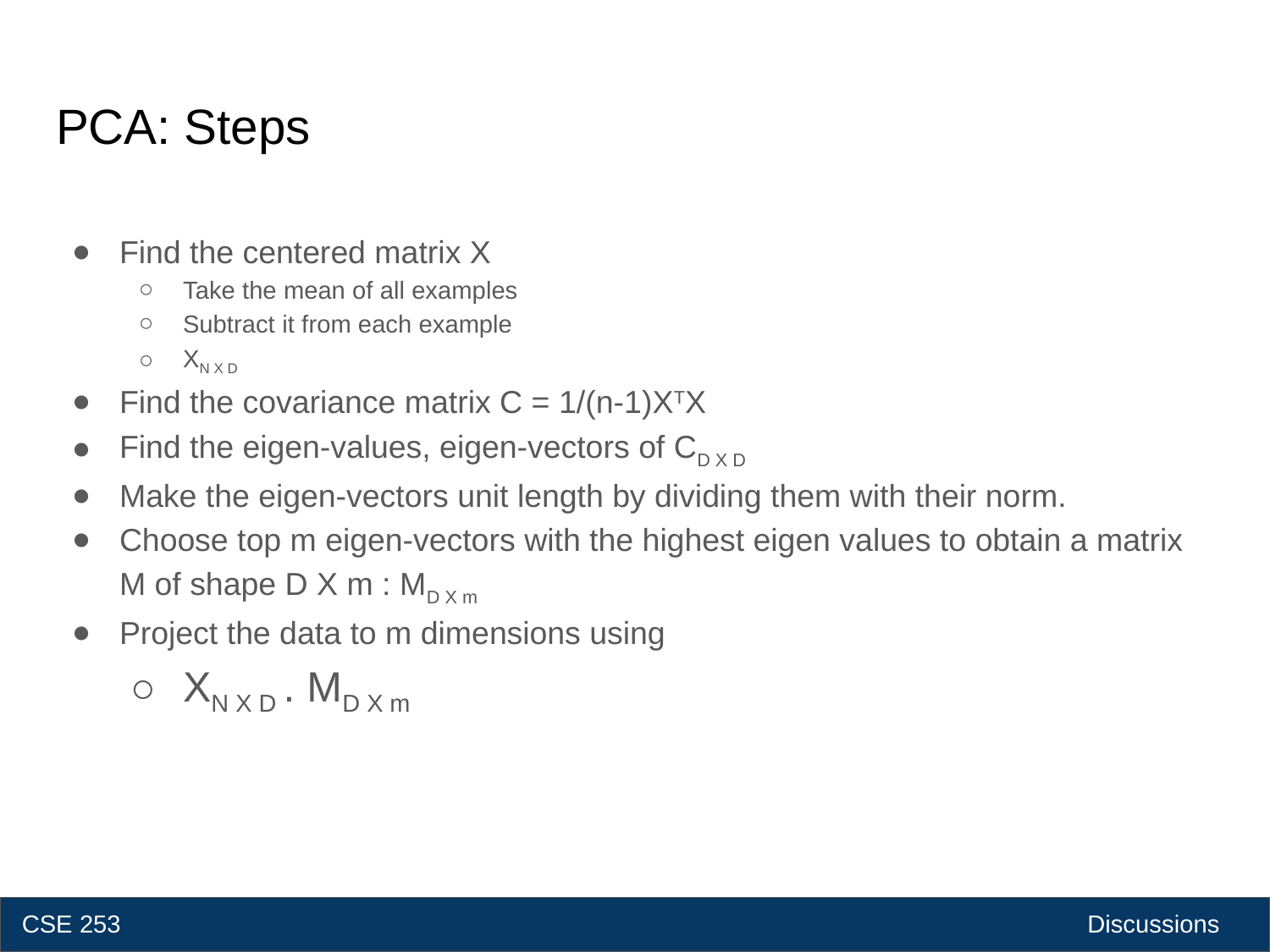

# PCA: Steps
Find the centered matrix X
Take the mean of all examples
Subtract it from each example
XN X D
Find the covariance matrix C = 1/(n-1)XTX
Find the eigen-values, eigen-vectors of CD X D
Make the eigen-vectors unit length by dividing them with their norm.
Choose top m eigen-vectors with the highest eigen values to obtain a matrix M of shape D X m : MD X m
Project the data to m dimensions using
XN X D . MD X m